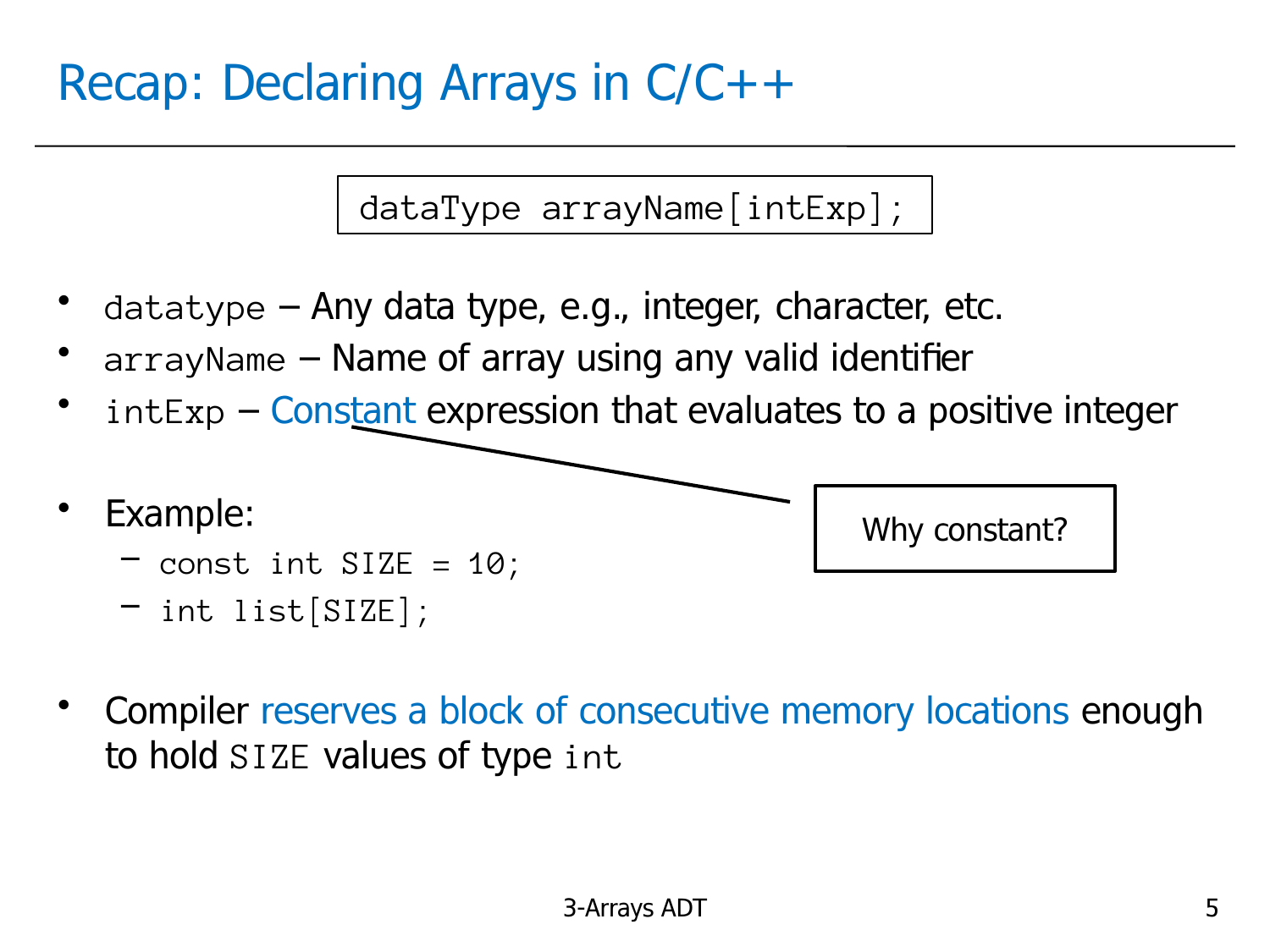

# Recap: Declaring Arrays in C/C++
dataType arrayName[intExp];
datatype – Any data type, e.g., integer, character, etc.
arrayName – Name of array using any valid identifier
intExp – Constant expression that evaluates to a positive integer

Example:
const int SIZE = 10;
int list[SIZE];

Compiler reserves a block of consecutive memory locations enough to hold SIZE values of type int
Why constant?
3-Arrays ADT
5